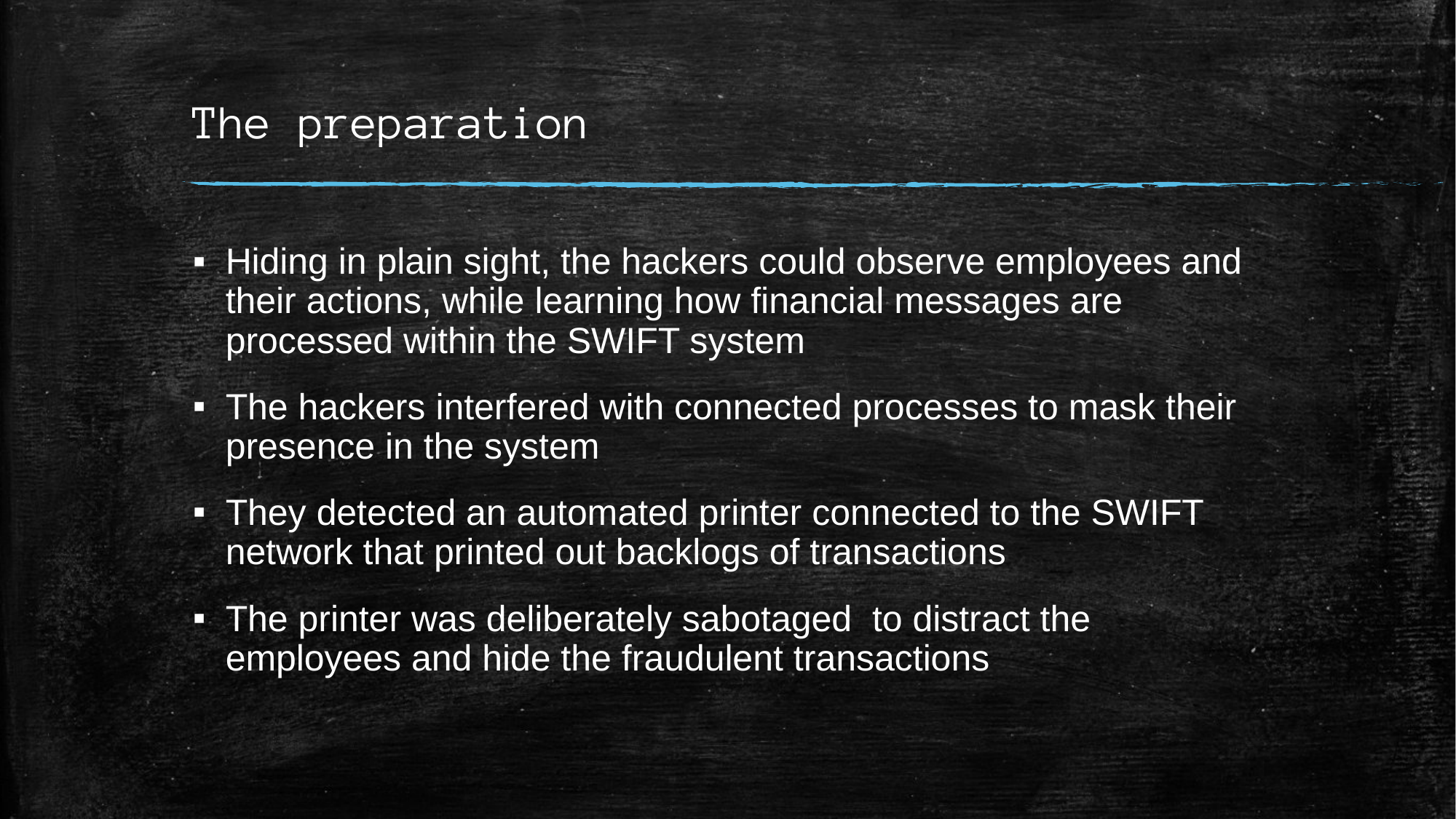

# The preparation
Hiding in plain sight, the hackers could observe employees and their actions, while learning how financial messages are processed within the SWIFT system
The hackers interfered with connected processes to mask their presence in the system
They detected an automated printer connected to the SWIFT network that printed out backlogs of transactions
The printer was deliberately sabotaged  to distract the employees and hide the fraudulent transactions